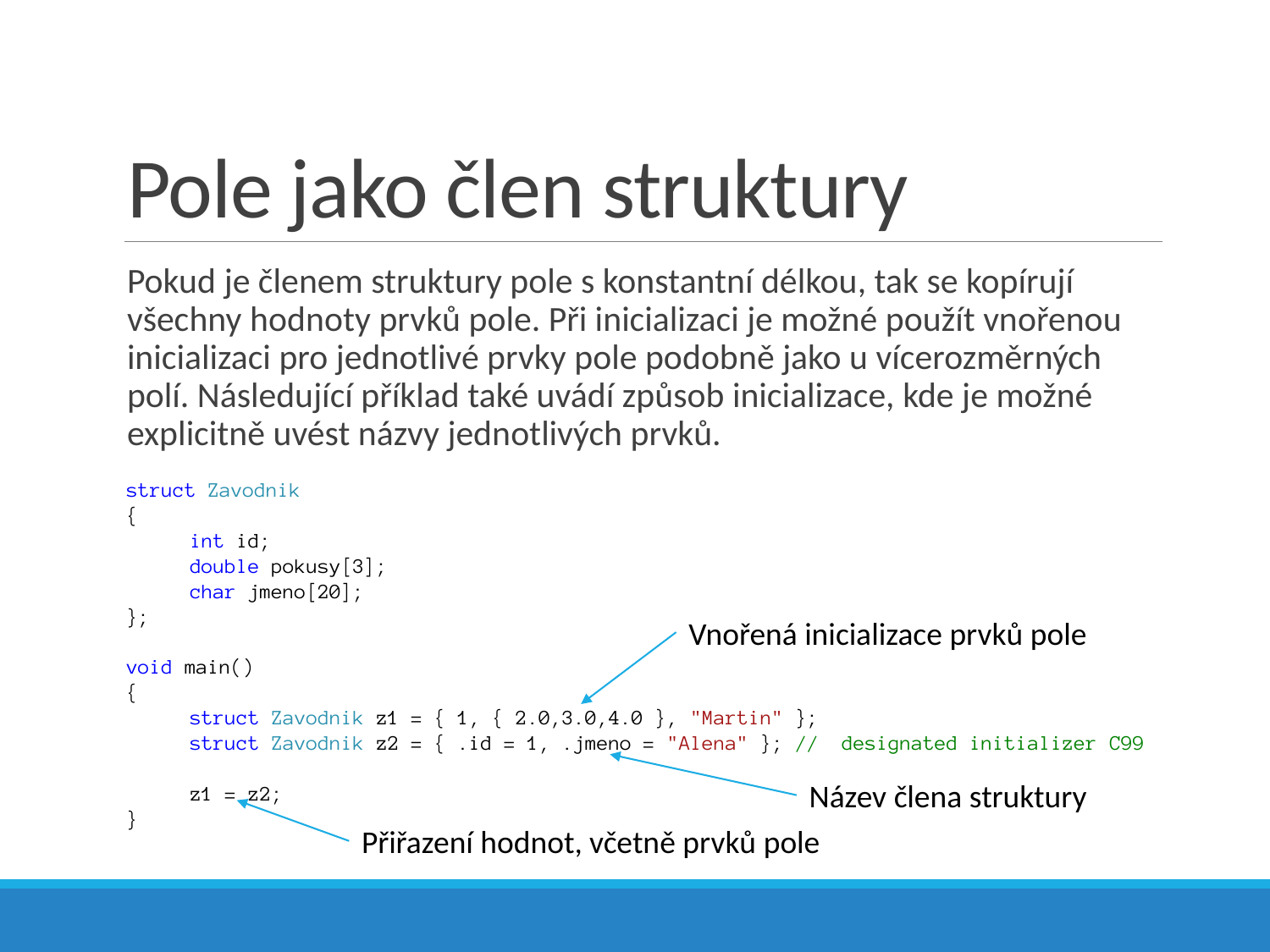

# Pole jako člen struktury
Pokud je členem struktury pole s konstantní délkou, tak se kopírují všechny hodnoty prvků pole. Při inicializaci je možné použít vnořenou inicializaci pro jednotlivé prvky pole podobně jako u vícerozměrných polí. Následující příklad také uvádí způsob inicializace, kde je možné explicitně uvést názvy jednotlivých prvků.
struct Zavodnik
{
int id;
double pokusy[3];
char jmeno[20];
};

void main()
{
struct Zavodnik z1 = { 1, { 2.0,3.0,4.0 }, "Martin" };
struct Zavodnik z2 = { .id = 1, .jmeno = "Alena" }; //  designated initializer C99

z1 = z2;
}
Vnořená inicializace prvků pole
Název člena struktury
Přiřazení hodnot, včetně prvků pole